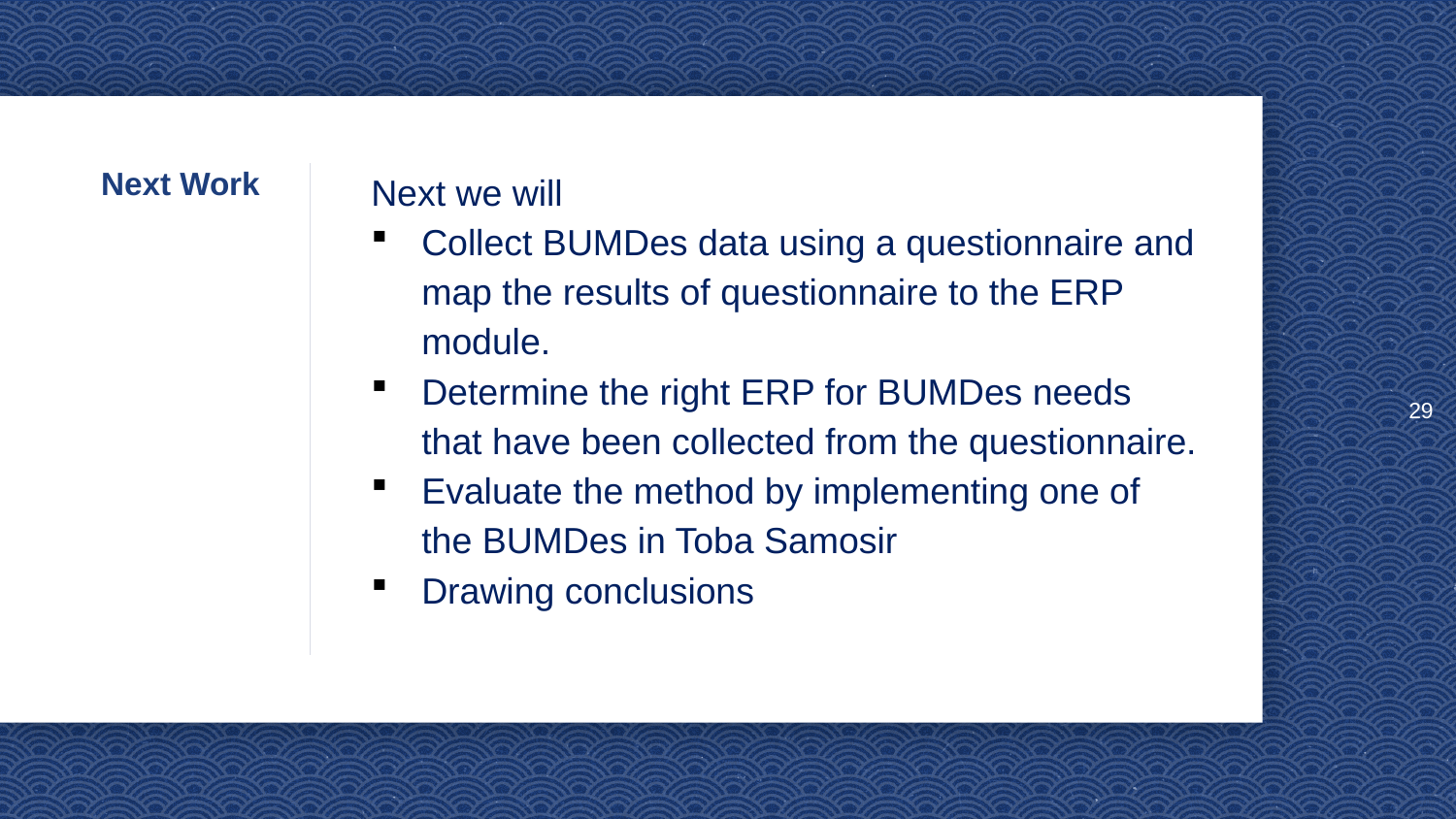

29
# Next Work
Next we will
Collect BUMDes data using a questionnaire and map the results of questionnaire to the ERP module.
Determine the right ERP for BUMDes needs that have been collected from the questionnaire.
Evaluate the method by implementing one of the BUMDes in Toba Samosir
Drawing conclusions